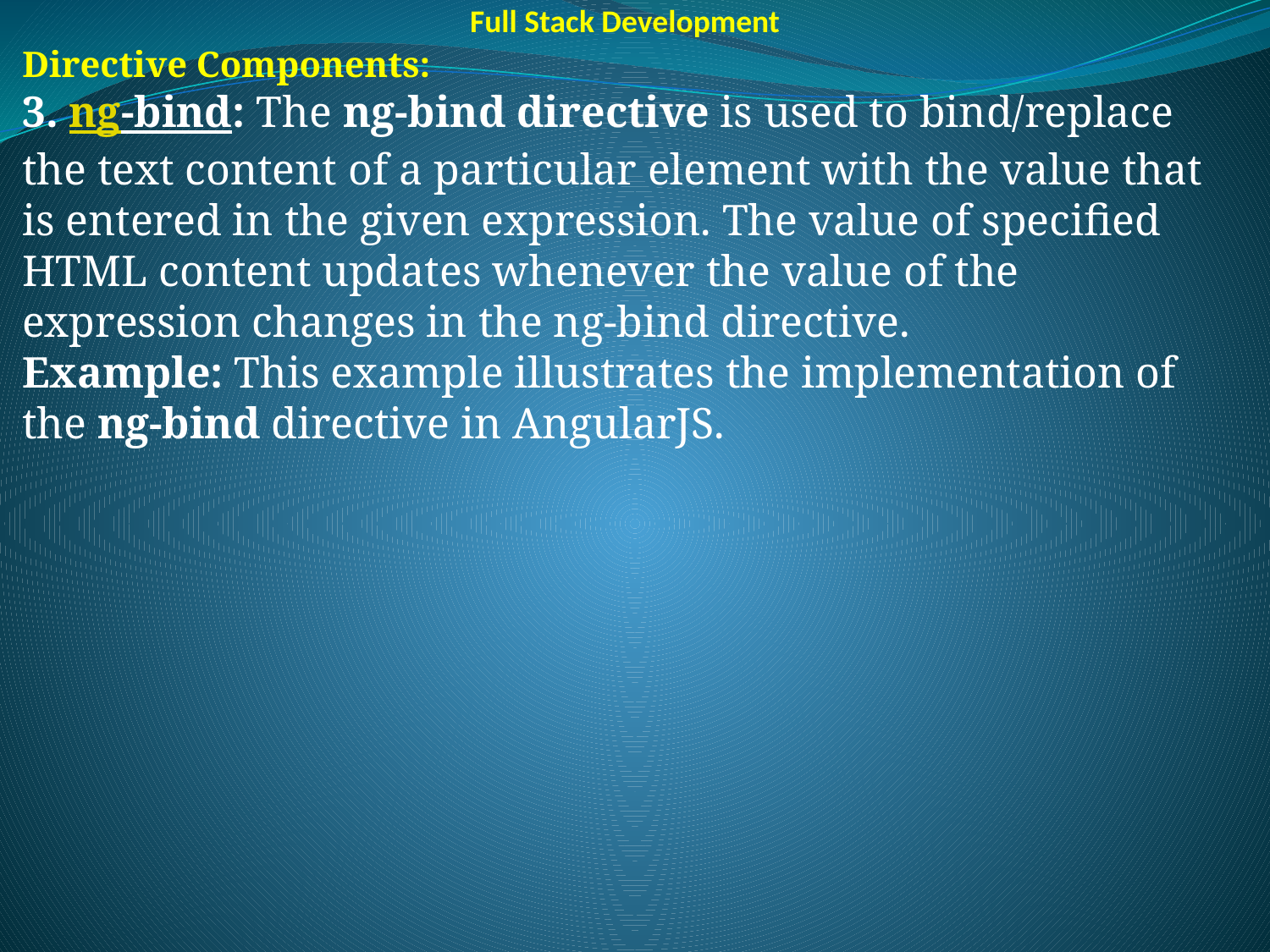

Full Stack Development

Directive Components:
3. ng-bind: The ng-bind directive is used to bind/replace the text content of a particular element with the value that is entered in the given expression. The value of specified HTML content updates whenever the value of the expression changes in the ng-bind directive.
Example: This example illustrates the implementation of the ng-bind directive in AngularJS.